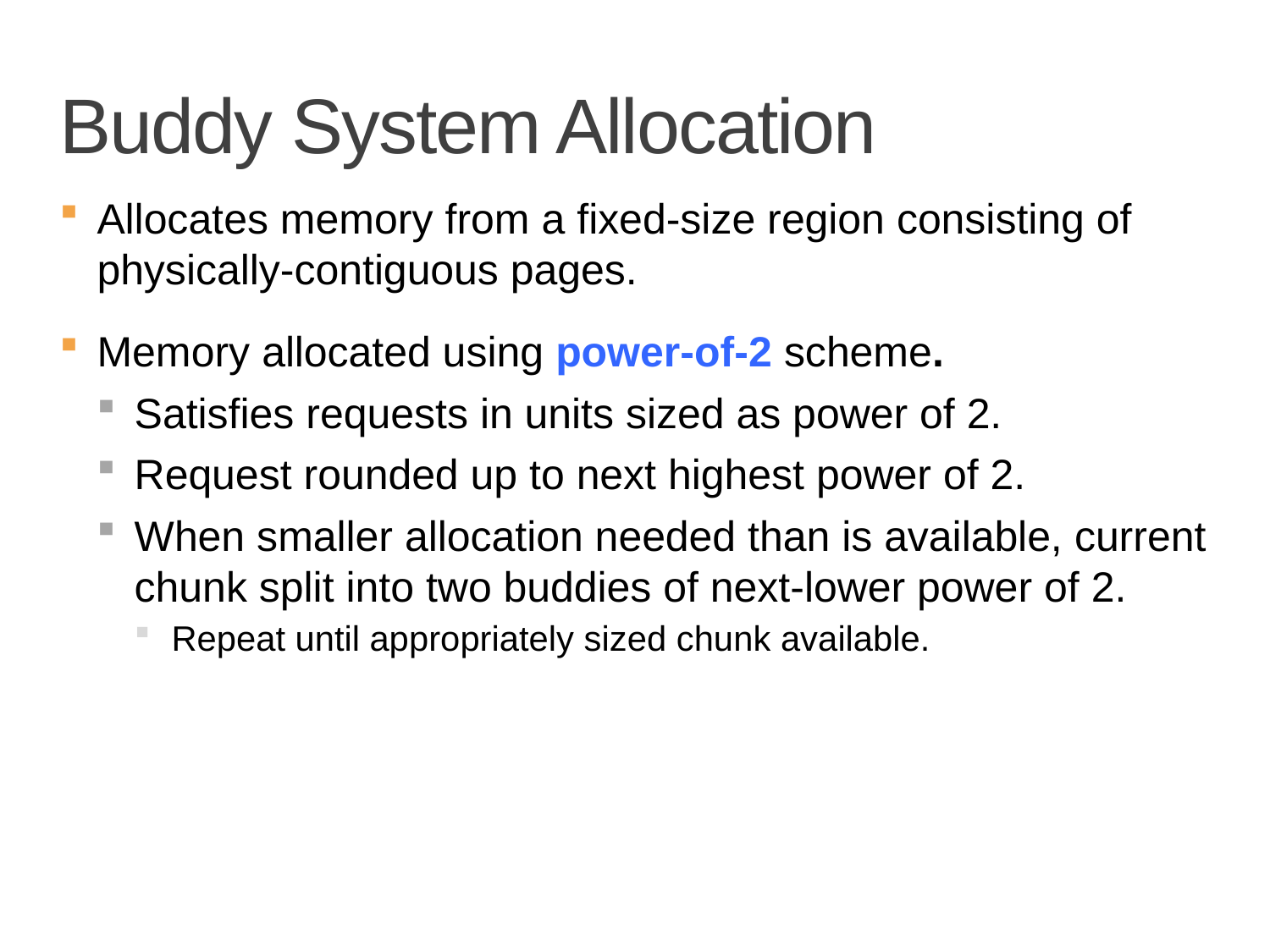

# Buddy System Allocation
Allocates memory from a fixed-size region consisting of physically-contiguous pages.
Memory allocated using power-of-2 scheme.
Satisfies requests in units sized as power of 2.
Request rounded up to next highest power of 2.
When smaller allocation needed than is available, current chunk split into two buddies of next-lower power of 2.
Repeat until appropriately sized chunk available.